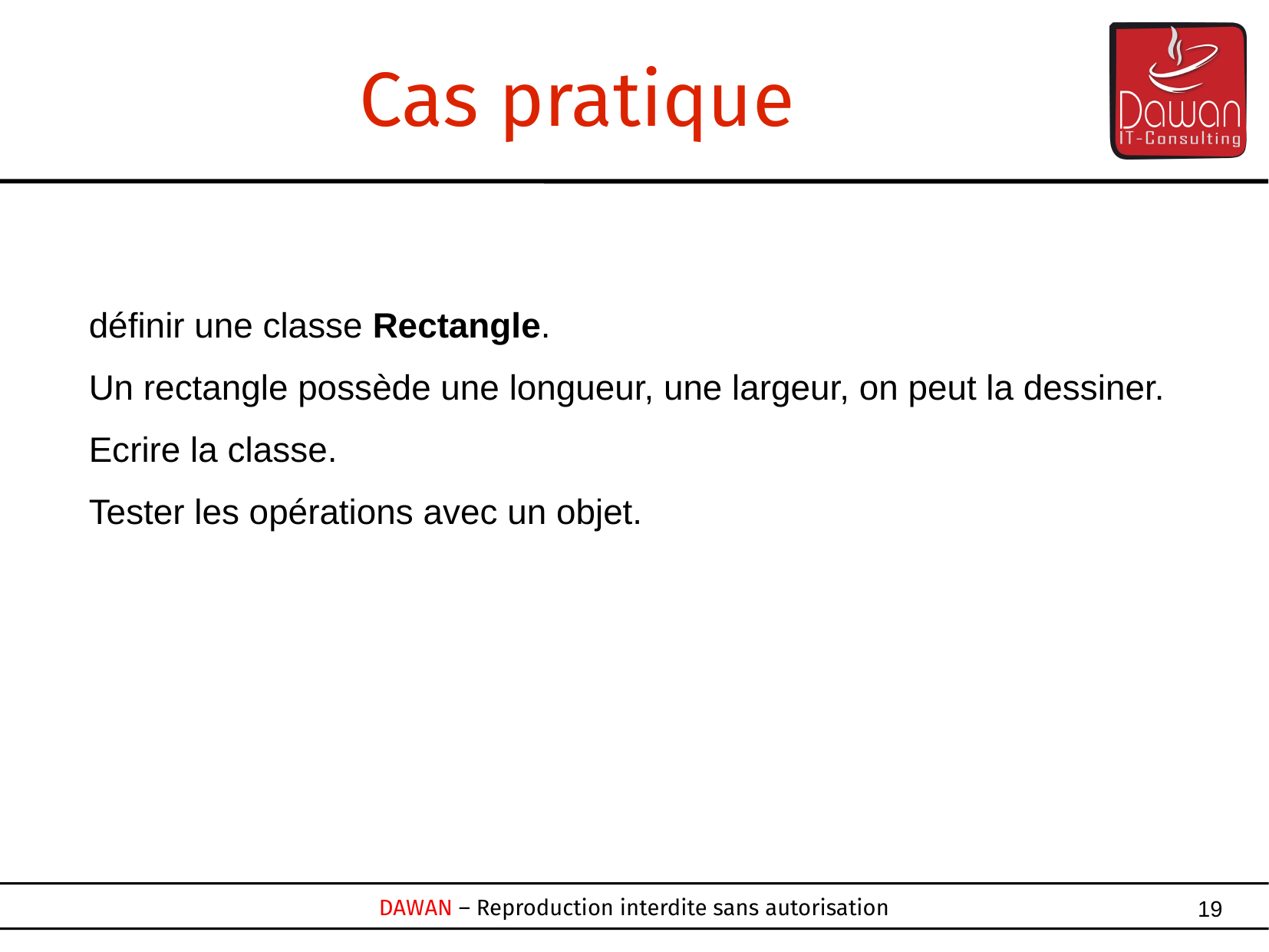

Cas pratique
définir une classe Rectangle.
Un rectangle possède une longueur, une largeur, on peut la dessiner.
Ecrire la classe.
Tester les opérations avec un objet.
19